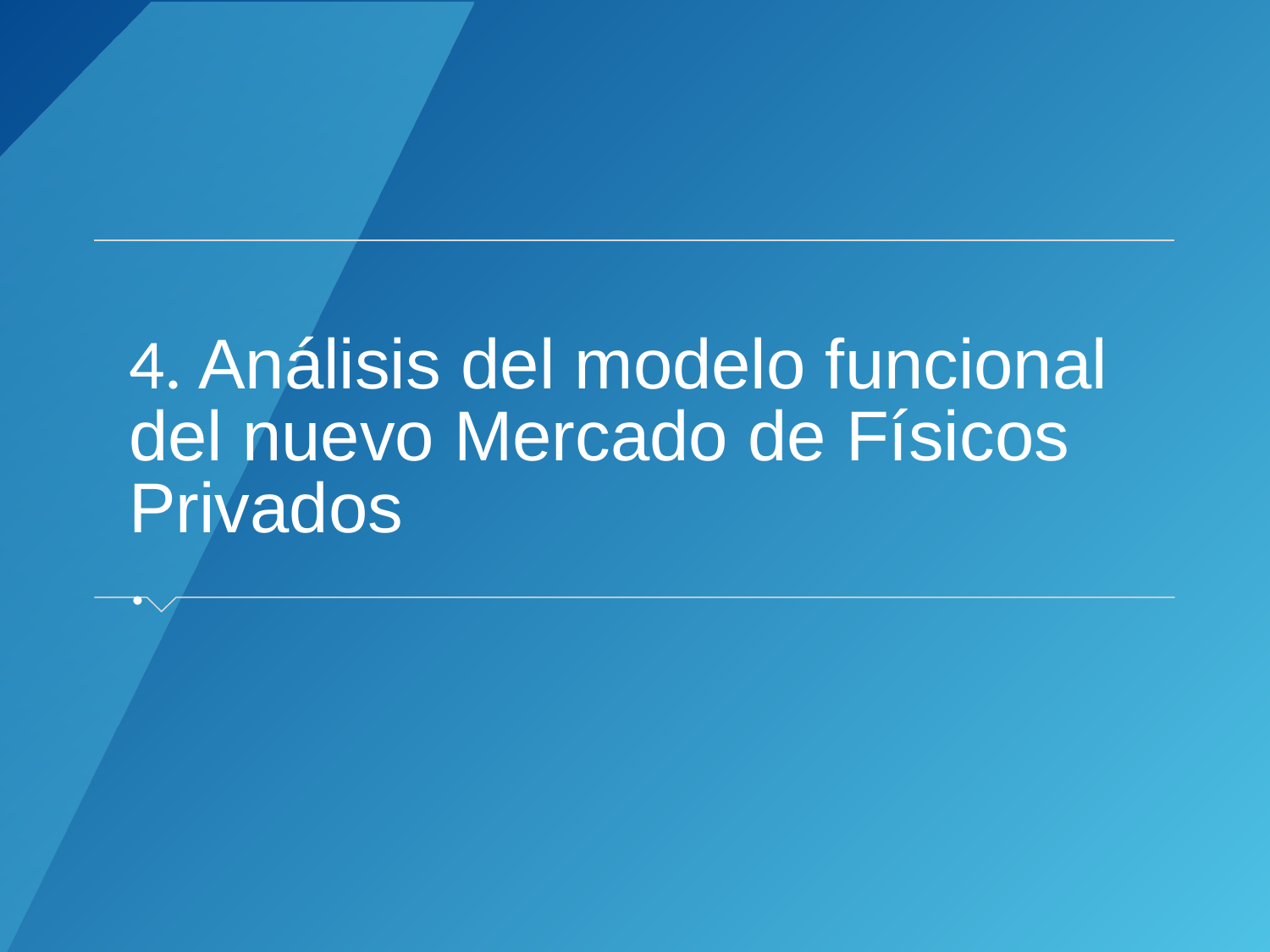

# 4. Análisis del modelo funcional del nuevo Mercado de Físicos Privados .